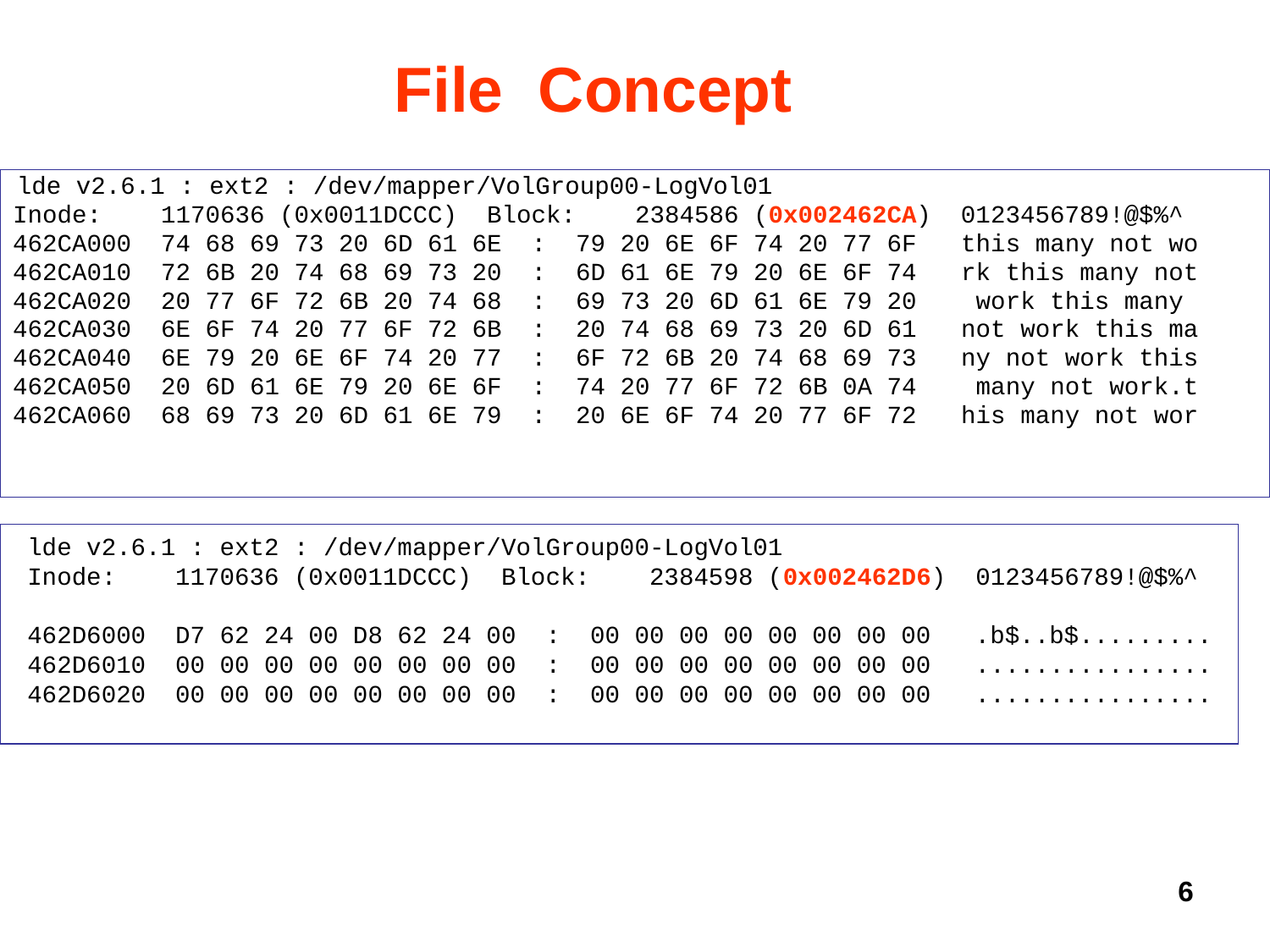

File  Concept
 lde v2.6.1 : ext2 : /dev/mapper/VolGroup00-LogVol01
Inode:    1170636 (0x0011DCCC)  Block:    2384586 (0x002462CA)  0123456789!@$%^
462CA000  74 68 69 73 20 6D 61 6E  :  79 20 6E 6F 74 20 77 6F   this many not wo
462CA010  72 6B 20 74 68 69 73 20  :  6D 61 6E 79 20 6E 6F 74   rk this many not
462CA020  20 77 6F 72 6B 20 74 68  :  69 73 20 6D 61 6E 79 20    work this many
462CA030  6E 6F 74 20 77 6F 72 6B  :  20 74 68 69 73 20 6D 61   not work this ma
462CA040  6E 79 20 6E 6F 74 20 77  :  6F 72 6B 20 74 68 69 73   ny not work this
462CA050  20 6D 61 6E 79 20 6E 6F  :  74 20 77 6F 72 6B 0A 74    many not work.t
462CA060  68 69 73 20 6D 61 6E 79  :  20 6E 6F 74 20 77 6F 72   his many not wor
 lde v2.6.1 : ext2 : /dev/mapper/VolGroup00-LogVol01
 Inode:    1170636 (0x0011DCCC)  Block:    2384598 (0x002462D6)  0123456789!@$%^
 462D6000  D7 62 24 00 D8 62 24 00  :  00 00 00 00 00 00 00 00   .b$..b$.........
 462D6010  00 00 00 00 00 00 00 00  :  00 00 00 00 00 00 00 00   ................
 462D6020  00 00 00 00 00 00 00 00  :  00 00 00 00 00 00 00 00   ................

6